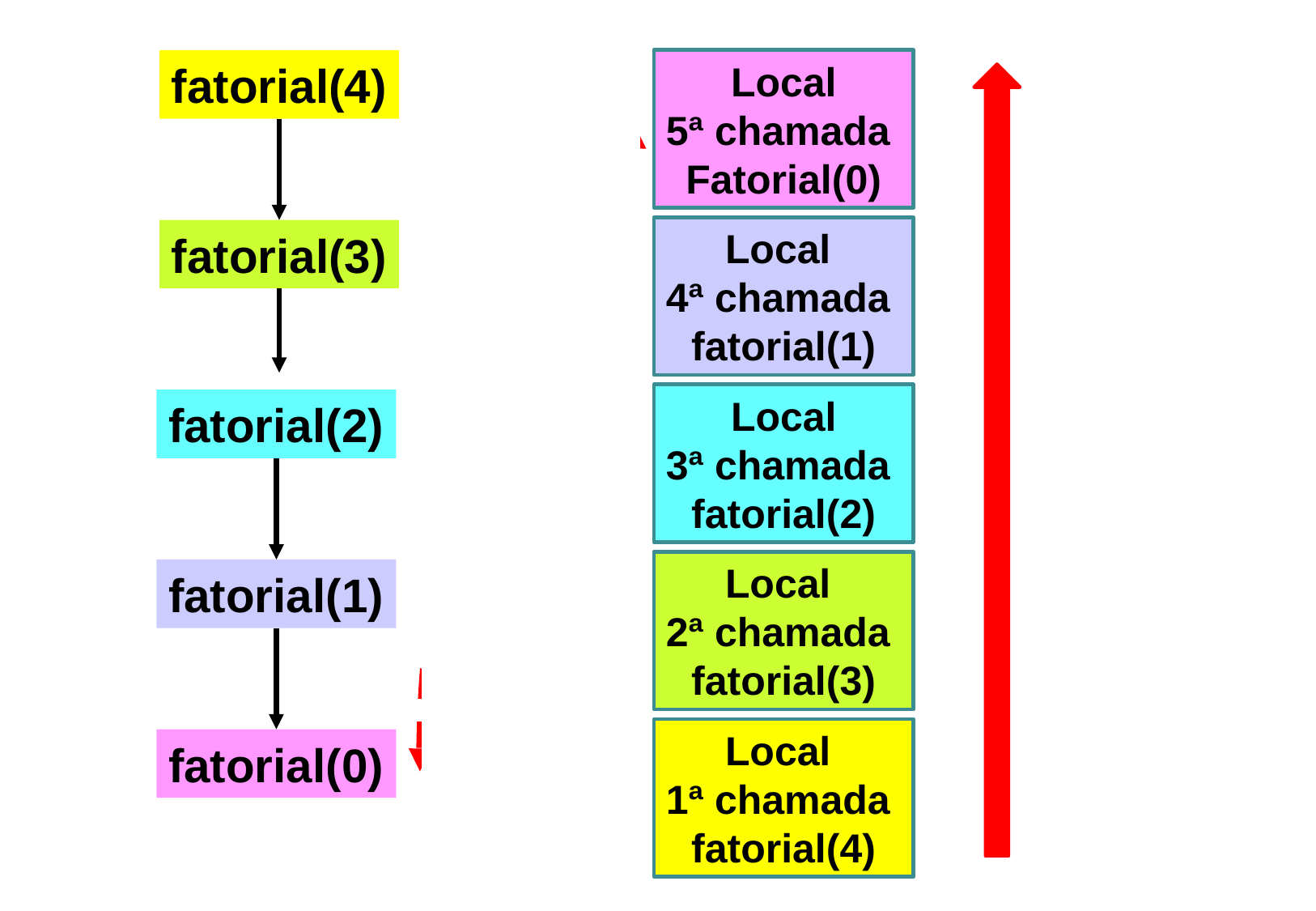

fatorial(4)
fatorial(3)
fatorial(2)
fatorial(1)
fatorial(0)
Local
5ª chamada
Fatorial(0)

Local
4ª chamada
fatorial(1)
Local
3ª chamada
fatorial(2)
Local
2ª chamada
fatorial(3)
Local
1ª chamada
fatorial(4)